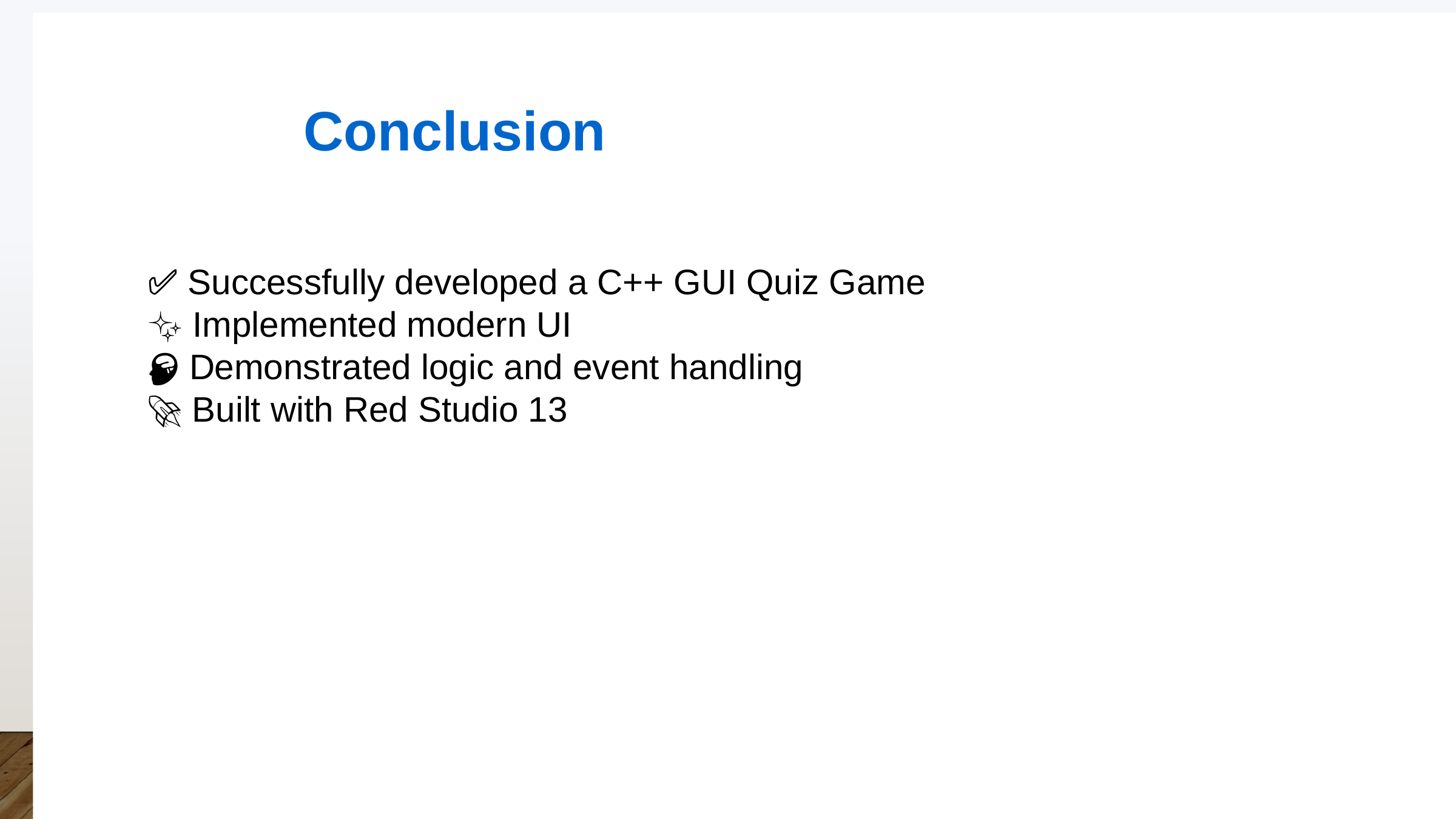

Conclusion

✅ Successfully developed a C++ GUI Quiz Game
✨ Implemented modern UI
🧠 Demonstrated logic and event handling
🚀 Built with Red Studio 13